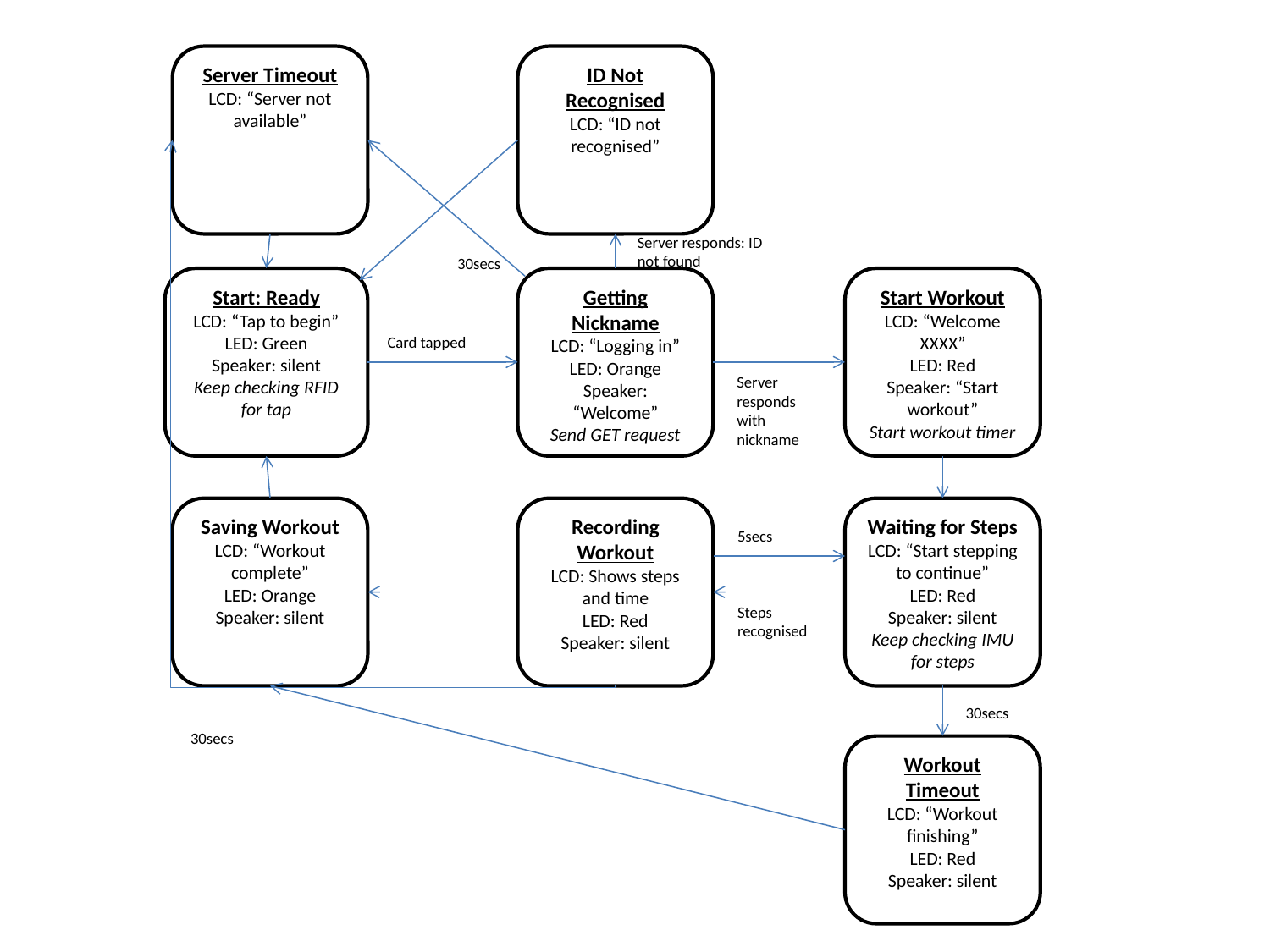

Server Timeout
LCD: “Server not available”
ID Not Recognised
LCD: “ID not recognised”
Server responds: ID not found
30secs
Start: Ready
LCD: “Tap to begin”
LED: Green
Speaker: silent
Keep checking RFID for tap
Getting Nickname
LCD: “Logging in”
LED: Orange
Speaker: “Welcome”
Send GET request
Start Workout
LCD: “Welcome XXXX”
LED: Red
Speaker: “Start workout”
Start workout timer
Card tapped
Server responds with nickname
Saving Workout
LCD: “Workout complete”
LED: Orange
Speaker: silent
Recording Workout
LCD: Shows steps and time
LED: Red
Speaker: silent
Waiting for Steps
LCD: “Start stepping to continue”
LED: Red
Speaker: silent
Keep checking IMU for steps
5secs
Steps recognised
30secs
30secs
Workout Timeout
LCD: “Workout finishing”
LED: Red
Speaker: silent